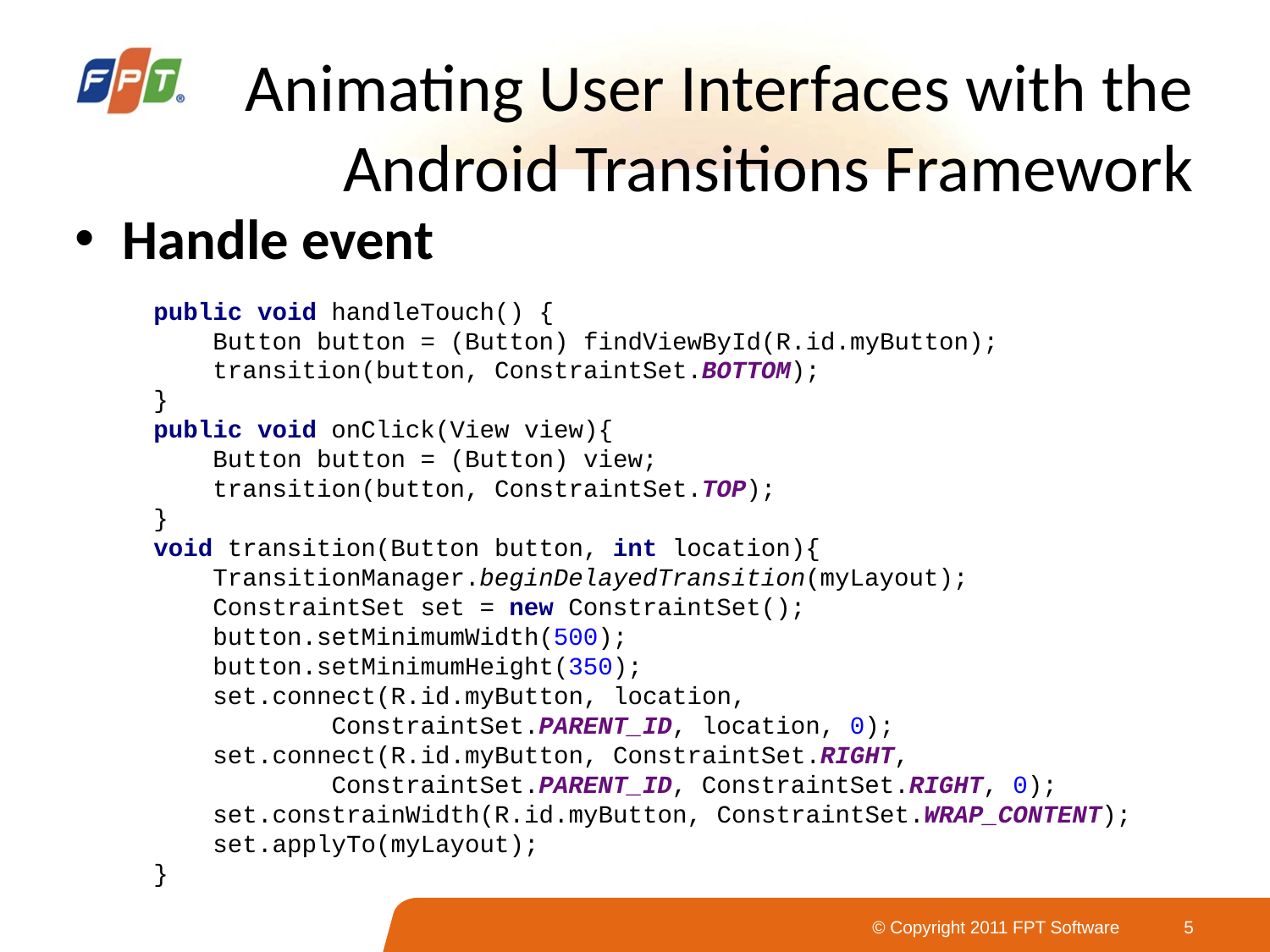

# Animating User Interfaces with the Android Transitions Framework
Handle event
public void handleTouch() {
    Button button = (Button) findViewById(R.id.myButton);
    transition(button, ConstraintSet.BOTTOM);
}
public void onClick(View view){
    Button button = (Button) view;
    transition(button, ConstraintSet.TOP);
}
void transition(Button button, int location){
    TransitionManager.beginDelayedTransition(myLayout);
    ConstraintSet set = new ConstraintSet();
    button.setMinimumWidth(500);
    button.setMinimumHeight(350);
    set.connect(R.id.myButton, location,
            ConstraintSet.PARENT_ID, location, 0);
    set.connect(R.id.myButton, ConstraintSet.RIGHT,
            ConstraintSet.PARENT_ID, ConstraintSet.RIGHT, 0);
    set.constrainWidth(R.id.myButton, ConstraintSet.WRAP_CONTENT);
    set.applyTo(myLayout);
}